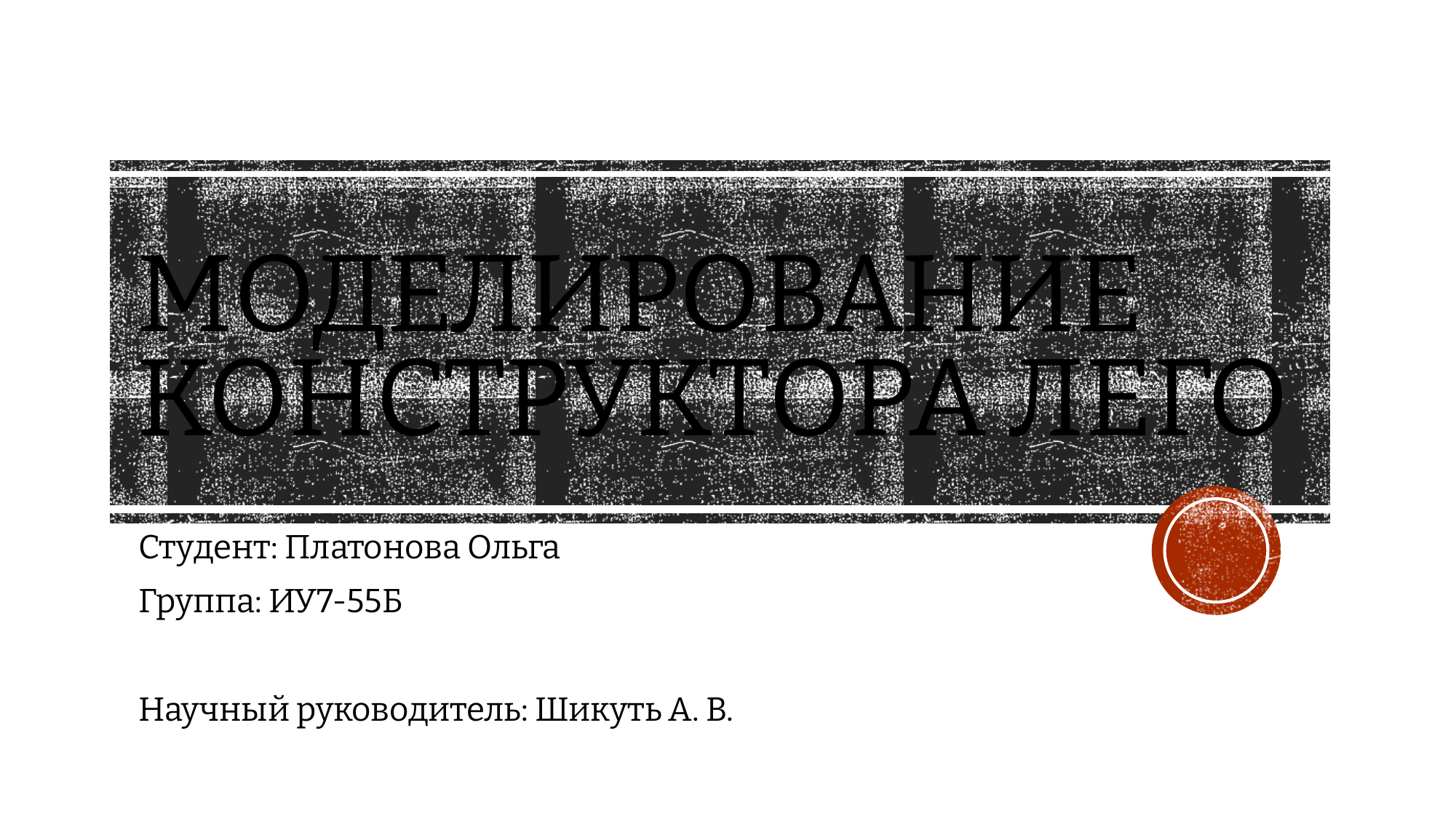

# Моделирование конструктора лего
Студент: Платонова Ольга
Группа: ИУ7-55Б

Научный руководитель: Шикуть А. В.